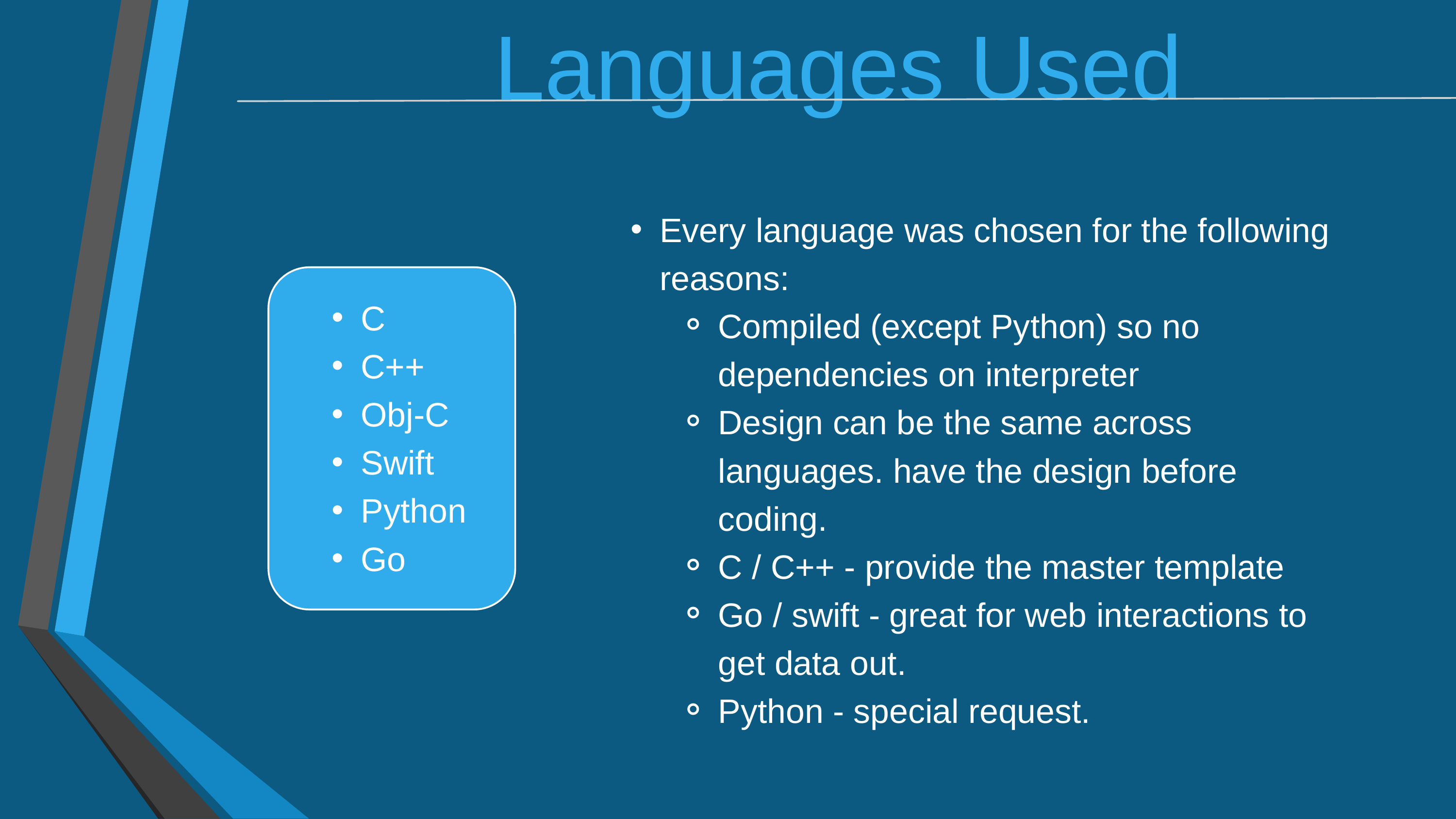

Languages Used

Every language was chosen for the following reasons:
Compiled (except Python) so no dependencies on interpreter
Design can be the same across languages. have the design before coding.
C / C++ - provide the master template
Go / swift - great for web interactions to get data out.
Python - special request.

C
C++
Obj-C
Swift
Python
Go